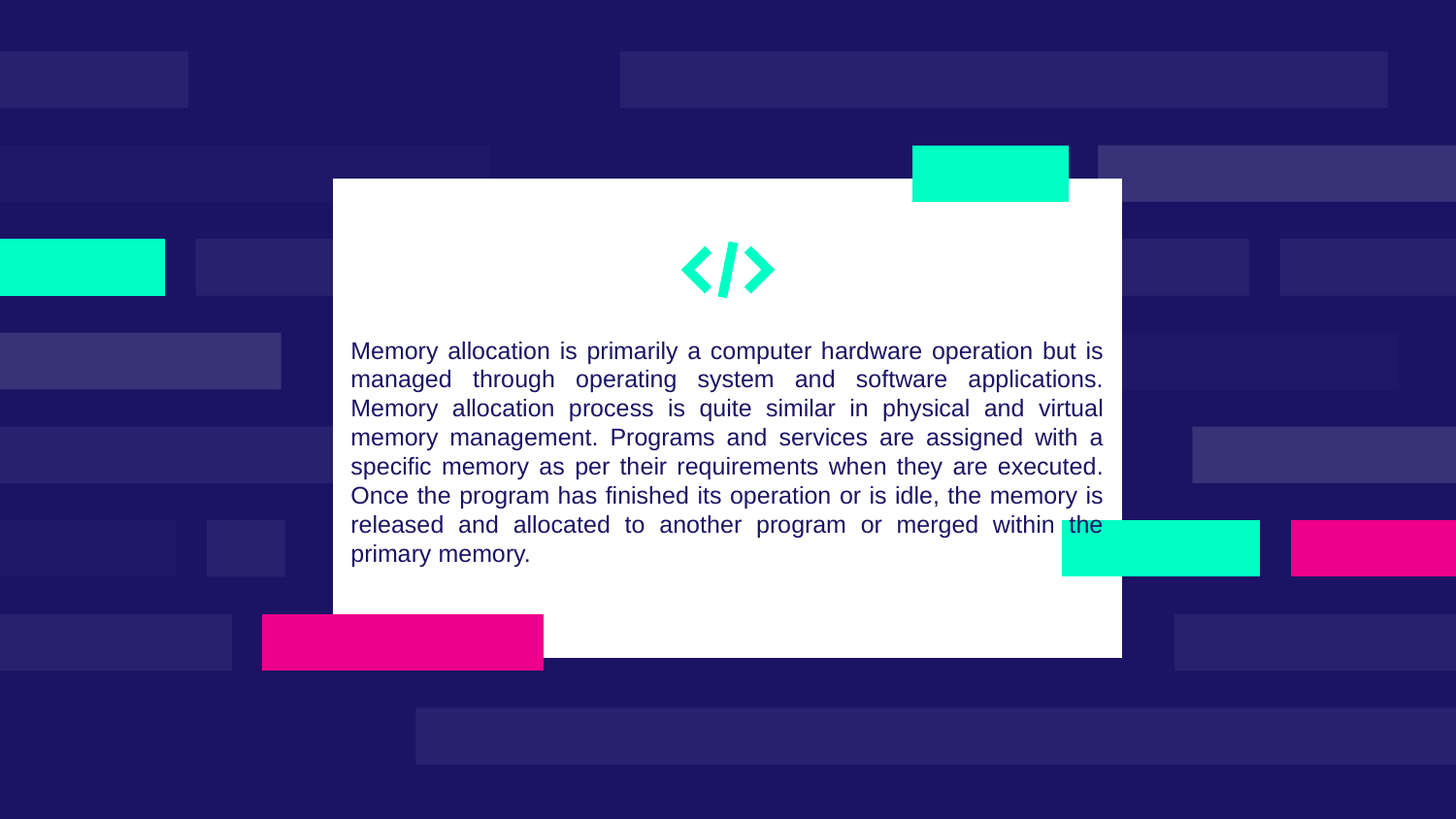

Memory allocation is primarily a computer hardware operation but is managed through operating system and software applications. Memory allocation process is quite similar in physical and virtual memory management. Programs and services are assigned with a specific memory as per their requirements when they are executed. Once the program has finished its operation or is idle, the memory is released and allocated to another program or merged within the primary memory.